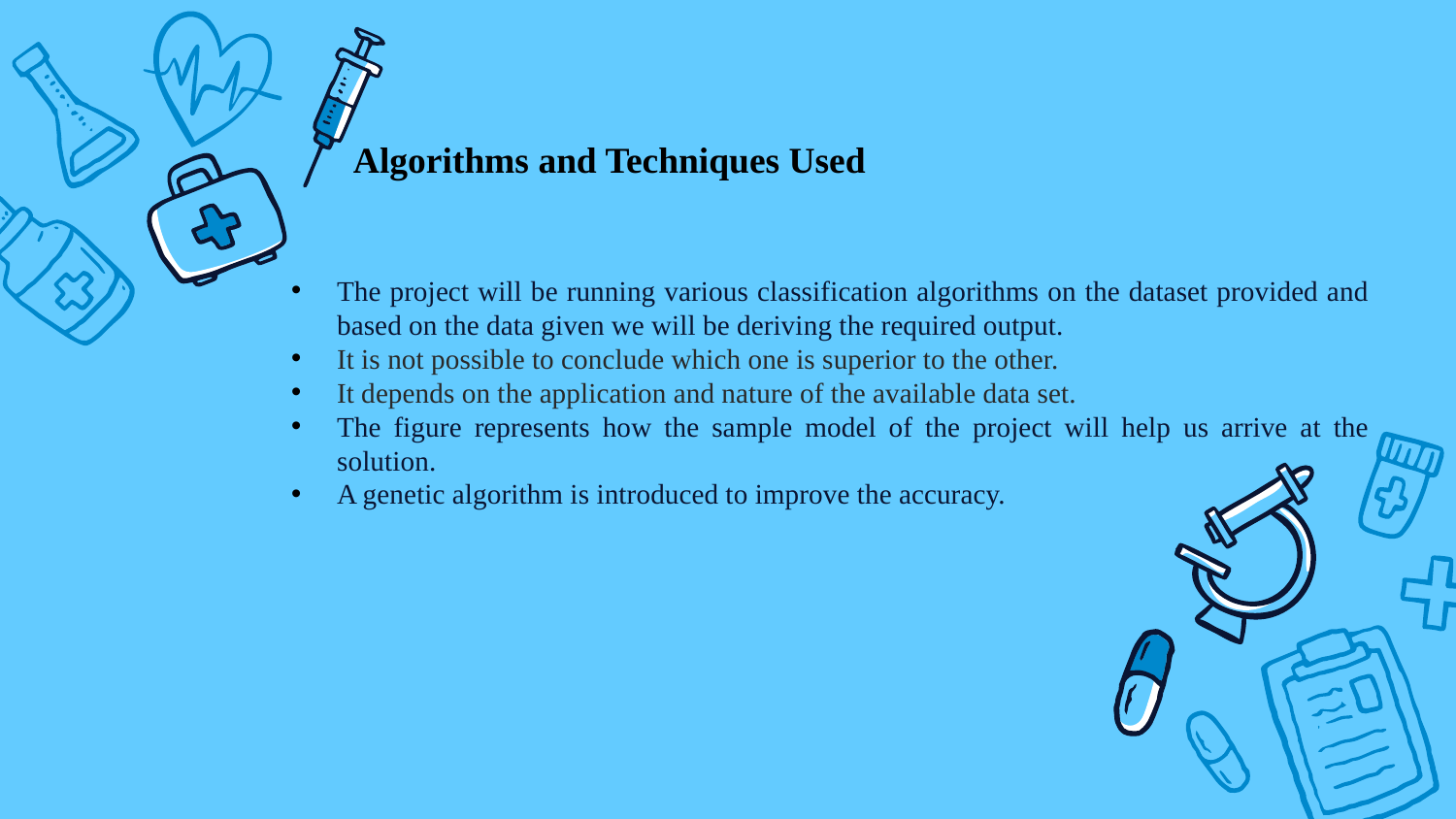

Algorithms and Techniques Used

The project will be running various classification algorithms on the dataset provided and based on the data given we will be deriving the required output.
It is not possible to conclude which one is superior to the other.
It depends on the application and nature of the available data set.
The figure represents how the sample model of the project will help us arrive at the solution.
A genetic algorithm is introduced to improve the accuracy.